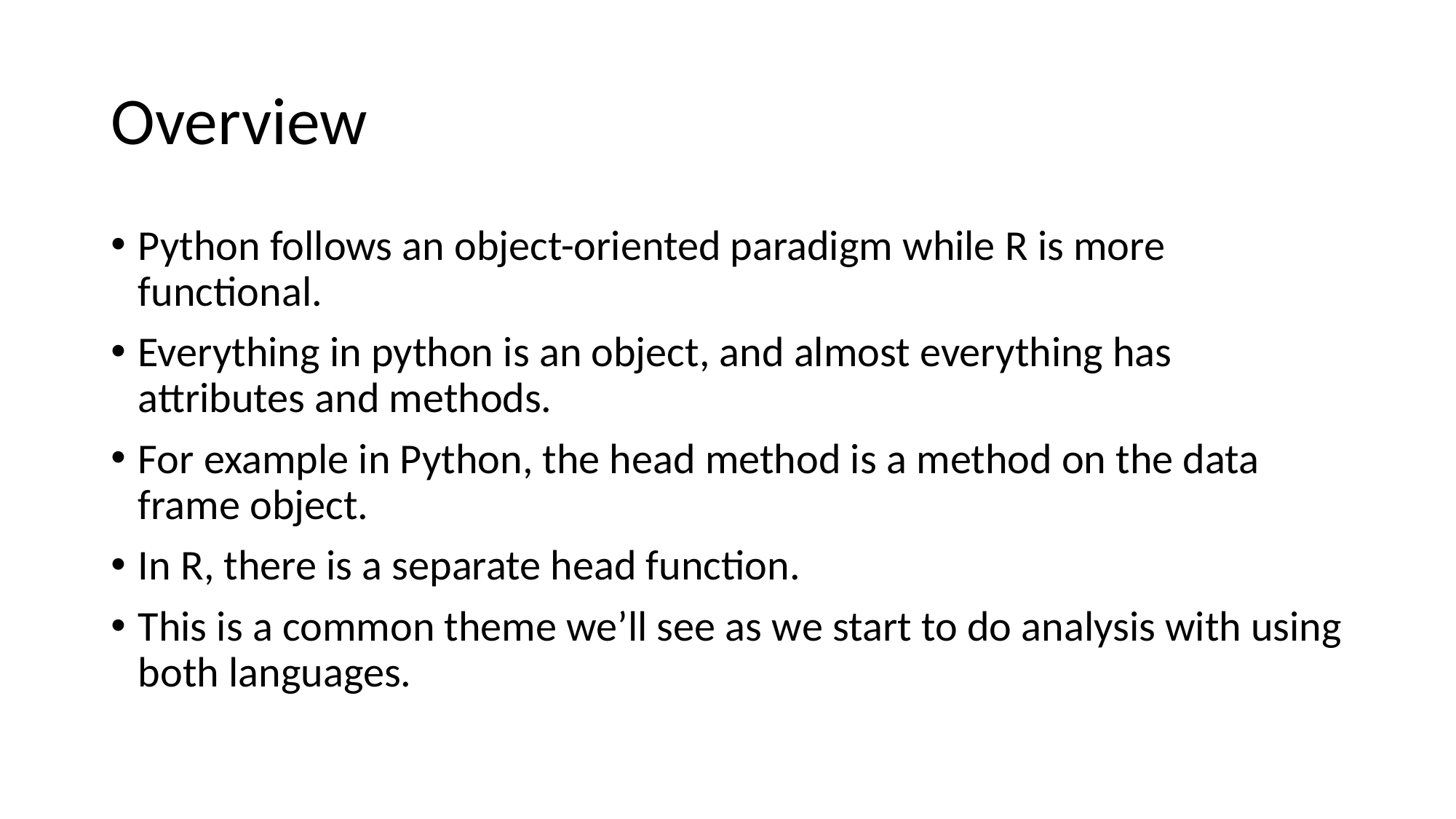

# Overview
Python follows an object-oriented paradigm while R is more functional.
Everything in python is an object, and almost everything has attributes and methods.
For example in Python, the head method is a method on the data frame object.
In R, there is a separate head function.
This is a common theme we’ll see as we start to do analysis with using both languages.